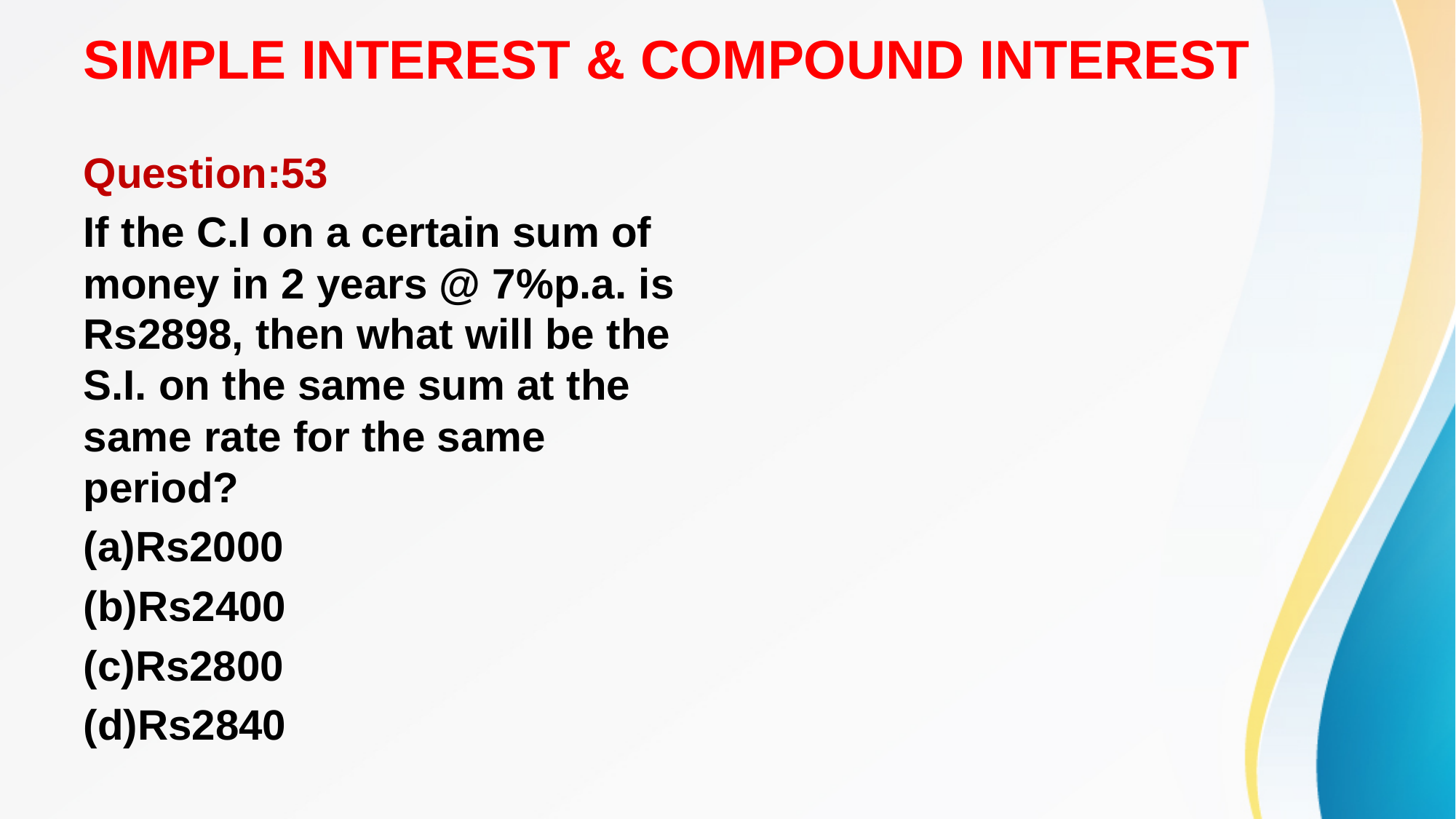

# SIMPLE INTEREST & COMPOUND INTEREST
Question:53
If the C.I on a certain sum of money in 2 years @ 7%p.a. is Rs2898, then what will be the S.I. on the same sum at the same rate for the same period?
(a)Rs2000
(b)Rs2400
(c)Rs2800
(d)Rs2840